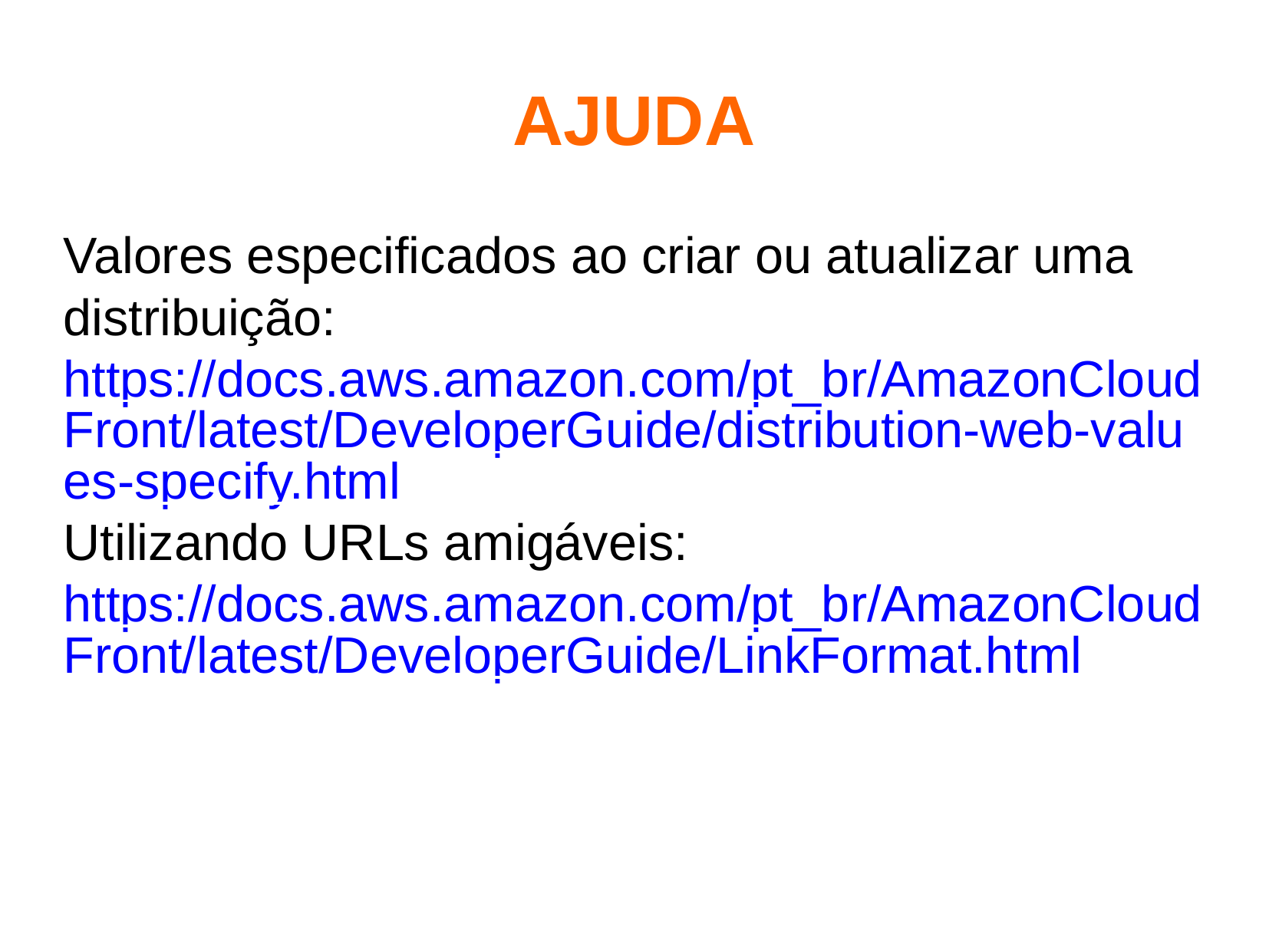

AJUDA
Valores especificados ao criar ou atualizar uma distribuição: https://docs.aws.amazon.com/pt_br/AmazonCloudFront/latest/DeveloperGuide/distribution-web-values-specify.html
Utilizando URLs amigáveis: https://docs.aws.amazon.com/pt_br/AmazonCloudFront/latest/DeveloperGuide/LinkFormat.html